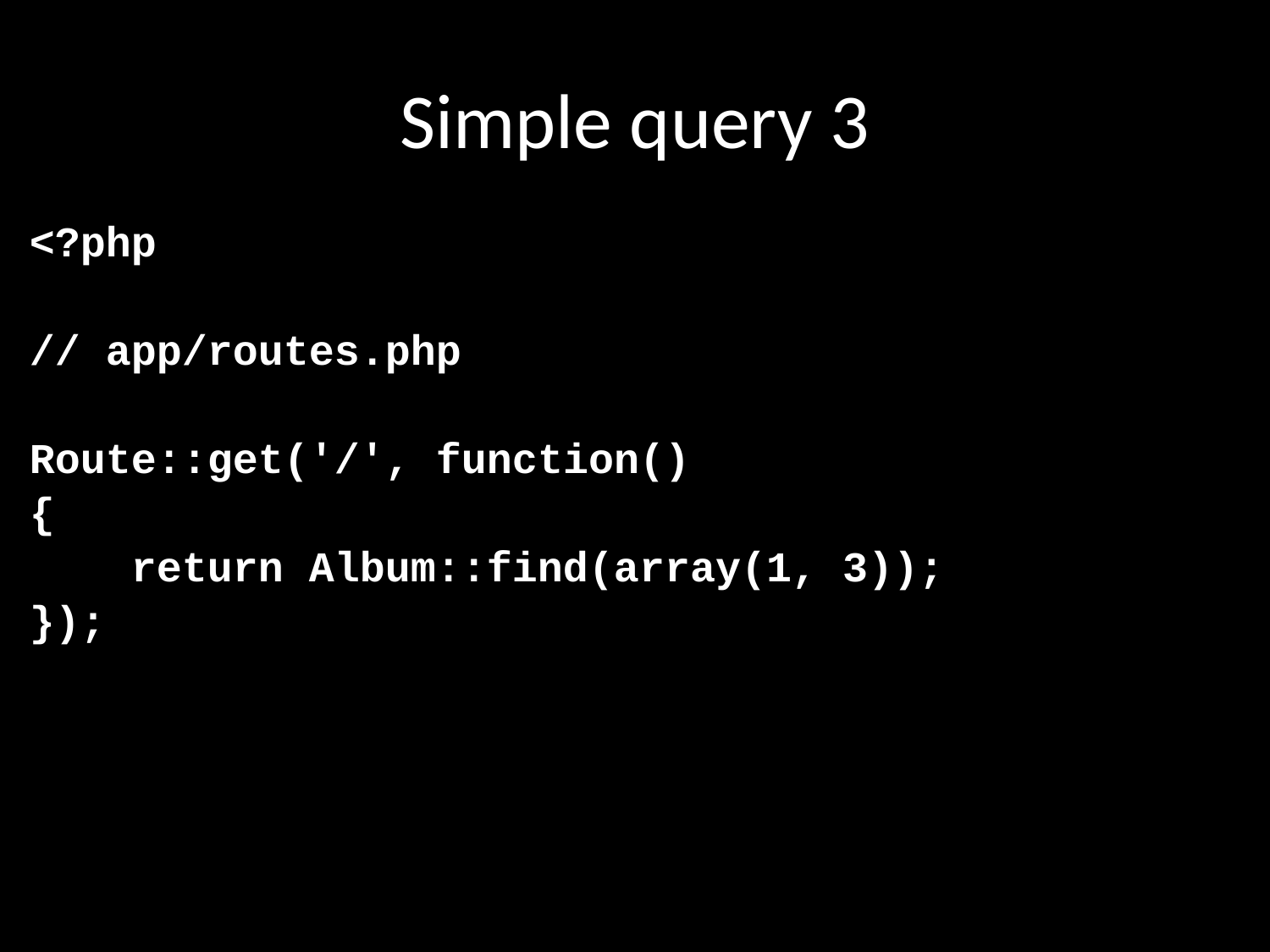

# Simple query 3
<?php

// app/routes.php

Route::get('/', function()
{
    return Album::find(array(1, 3));
});